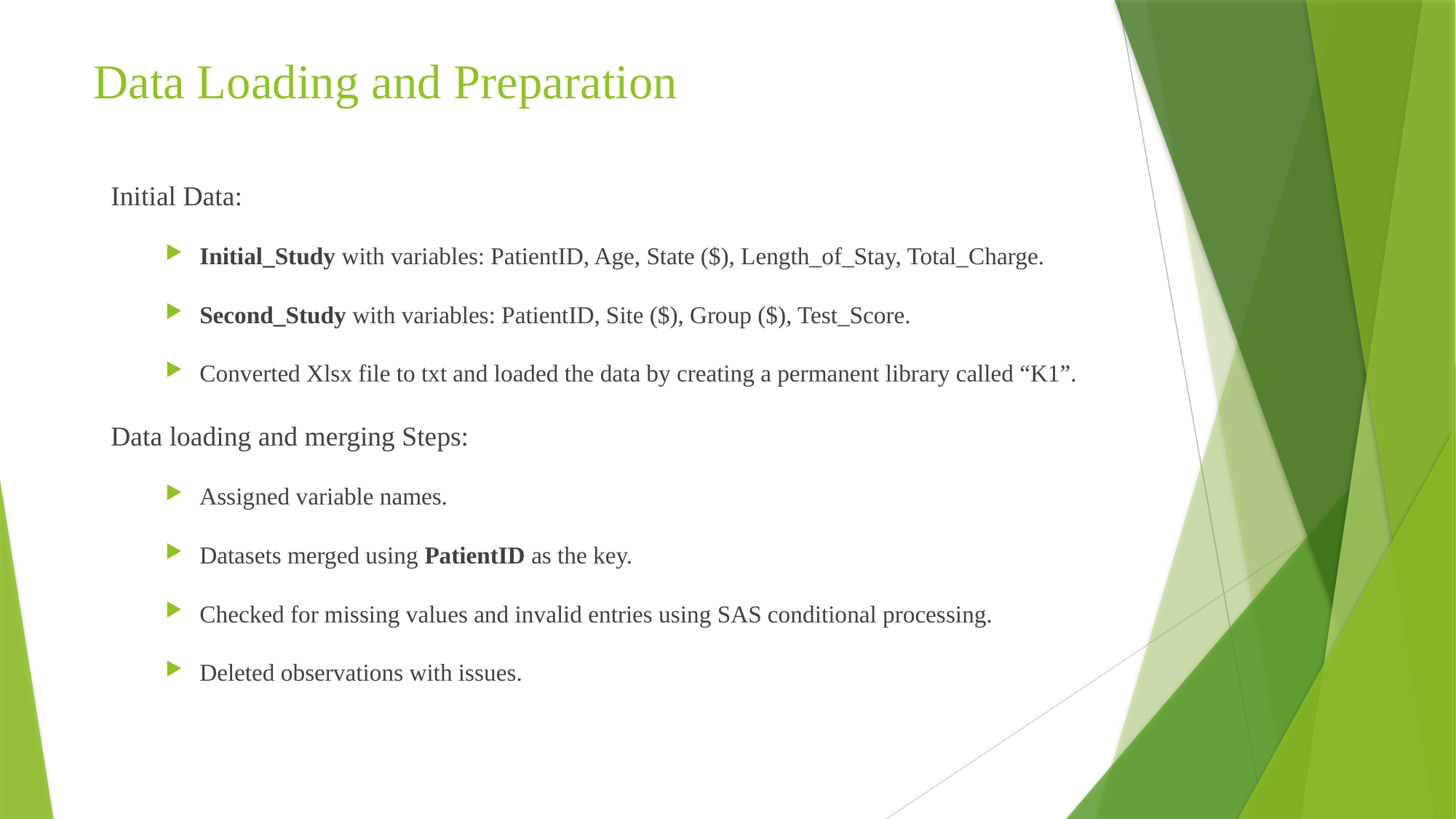

# Data Loading and Preparation
Initial Data:
Initial_Study with variables: PatientID, Age, State ($), Length_of_Stay, Total_Charge.
Second_Study with variables: PatientID, Site ($), Group ($), Test_Score.
Converted Xlsx file to txt and loaded the data by creating a permanent library called “K1”.
Data loading and merging Steps:
Assigned variable names.
Datasets merged using PatientID as the key.
Checked for missing values and invalid entries using SAS conditional processing.
Deleted observations with issues.